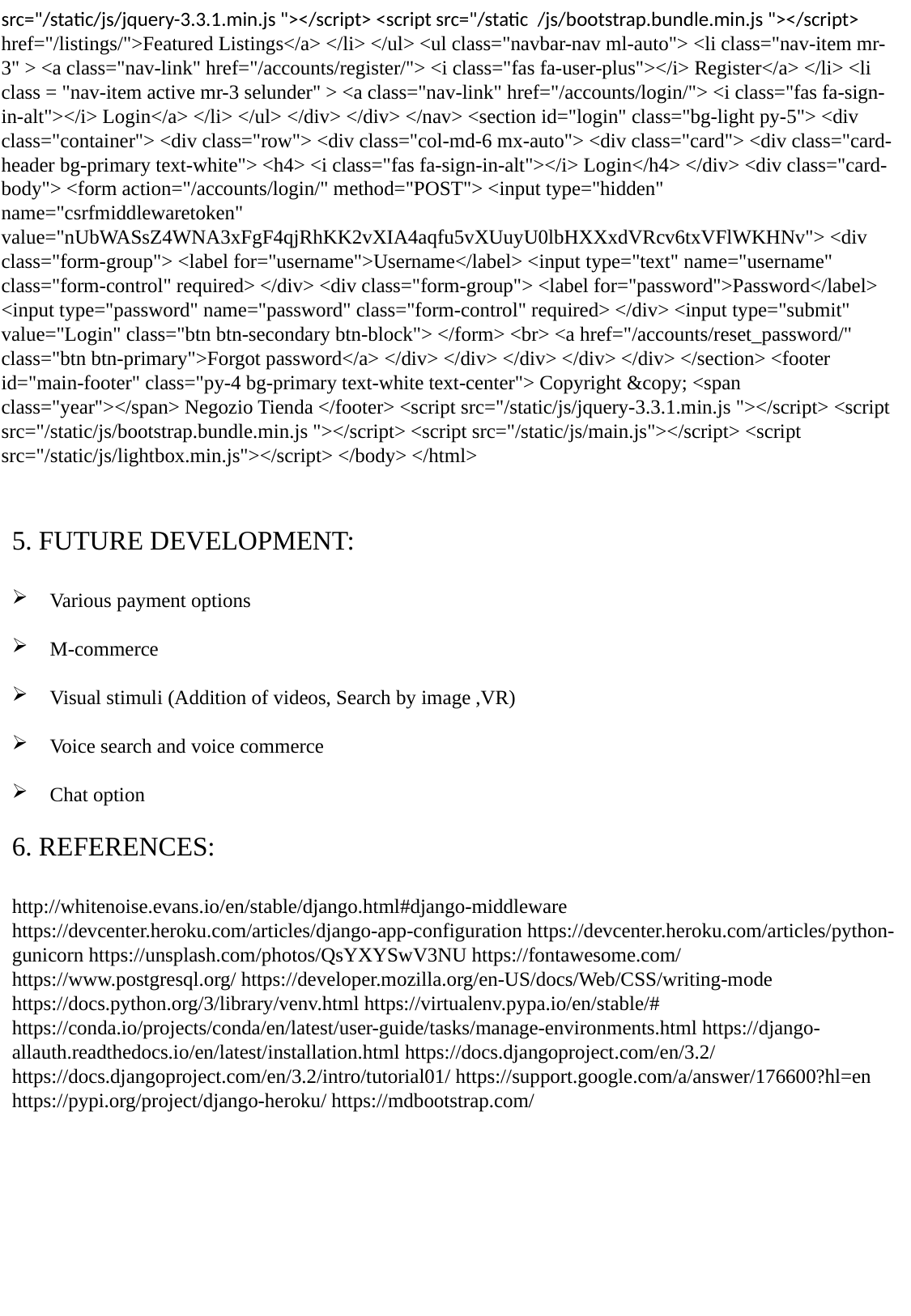

src="/static/js/jquery-3.3.1.min.js "></script> <script src="/static  /js/bootstrap.bundle.min.js "></script> href="/listings/">Featured Listings</a> </li> </ul> <ul class="navbar-nav ml-auto"> <li class="nav-item mr-3" > <a class="nav-link" href="/accounts/register/"> <i class="fas fa-user-plus"></i> Register</a> </li> <li class = "nav-item active mr-3 selunder" > <a class="nav-link" href="/accounts/login/"> <i class="fas fa-sign-in-alt"></i> Login</a> </li> </ul> </div> </div> </nav> <section id="login" class="bg-light py-5"> <div class="container"> <div class="row"> <div class="col-md-6 mx-auto"> <div class="card"> <div class="card-header bg-primary text-white"> <h4> <i class="fas fa-sign-in-alt"></i> Login</h4> </div> <div class="card-body"> <form action="/accounts/login/" method="POST"> <input type="hidden" name="csrfmiddlewaretoken" value="nUbWASsZ4WNA3xFgF4qjRhKK2vXIA4aqfu5vXUuyU0lbHXXxdVRcv6txVFlWKHNv"> <div class="form-group"> <label for="username">Username</label> <input type="text" name="username" class="form-control" required> </div> <div class="form-group"> <label for="password">Password</label> <input type="password" name="password" class="form-control" required> </div> <input type="submit" value="Login" class="btn btn-secondary btn-block"> </form> <br> <a href="/accounts/reset_password/" class="btn btn-primary">Forgot password</a> </div> </div> </div> </div> </div> </section> <footer id="main-footer" class="py-4 bg-primary text-white text-center"> Copyright &copy; <span class="year"></span> Negozio Tienda </footer> <script src="/static/js/jquery-3.3.1.min.js "></script> <script src="/static/js/bootstrap.bundle.min.js "></script> <script src="/static/js/main.js"></script> <script src="/static/js/lightbox.min.js"></script> </body> </html>

5. FUTURE DEVELOPMENT:

Various payment options

M-commerce

Visual stimuli (Addition of videos, Search by image ,VR)

Voice search and voice commerce

Chat option

6. REFERENCES:

http://whitenoise.evans.io/en/stable/django.html#django-middleware https://devcenter.heroku.com/articles/django-app-configuration https://devcenter.heroku.com/articles/python-gunicorn https://unsplash.com/photos/QsYXYSwV3NU https://fontawesome.com/ https://www.postgresql.org/ https://developer.mozilla.org/en-US/docs/Web/CSS/writing-mode https://docs.python.org/3/library/venv.html https://virtualenv.pypa.io/en/stable/# https://conda.io/projects/conda/en/latest/user-guide/tasks/manage-environments.html https://django-allauth.readthedocs.io/en/latest/installation.html https://docs.djangoproject.com/en/3.2/ https://docs.djangoproject.com/en/3.2/intro/tutorial01/ https://support.google.com/a/answer/176600?hl=en https://pypi.org/project/django-heroku/ https://mdbootstrap.com/